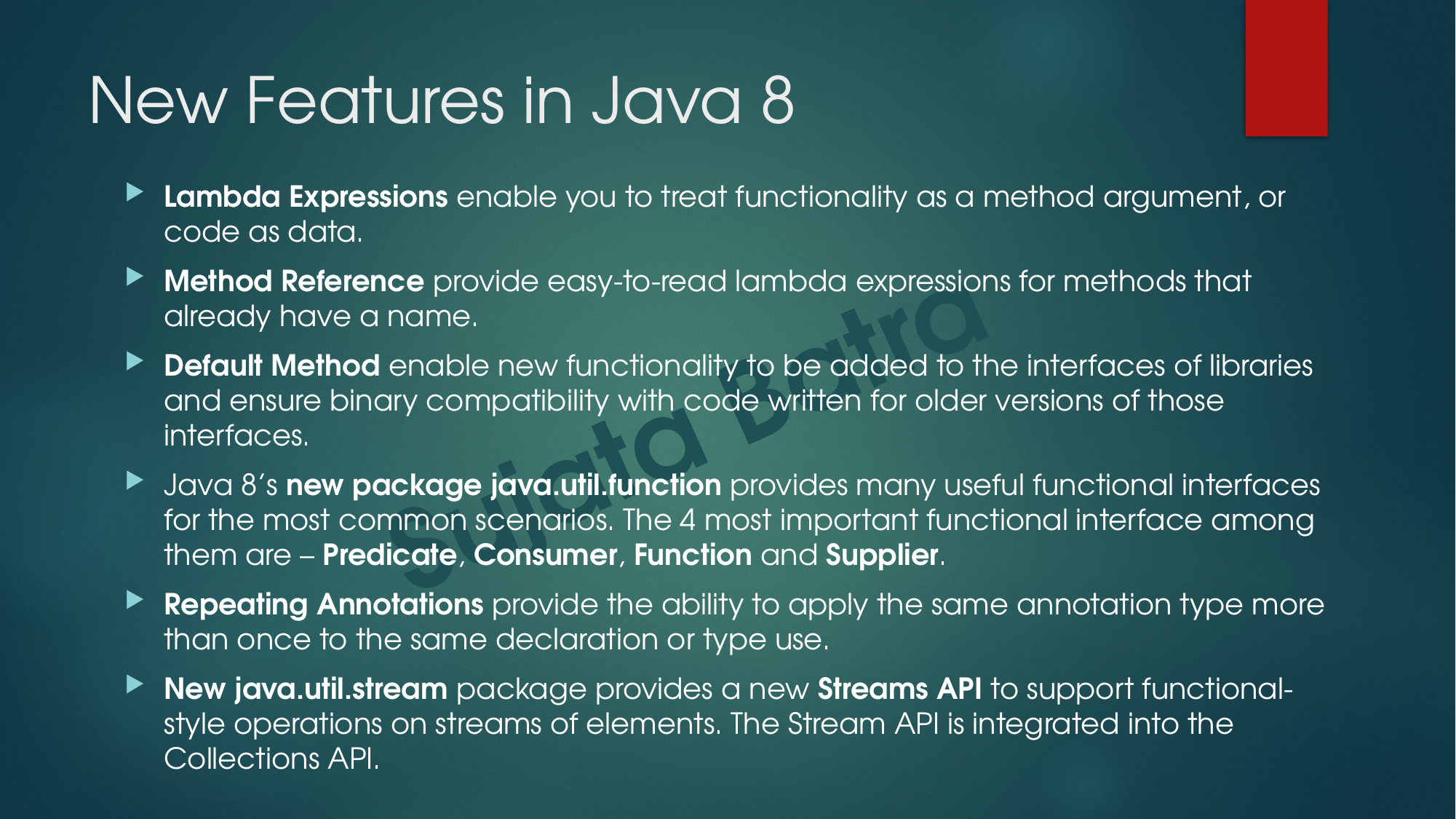

# New Features in Java 8
Lambda Expressions enable you to treat functionality as a method argument, or code as data.
Method Reference provide easy-to-read lambda expressions for methods that already have a name.
Default Method enable new functionality to be added to the interfaces of libraries and ensure binary compatibility with code written for older versions of those interfaces.
Java 8’s new package java.util.function provides many useful functional interfaces for the most common scenarios. The 4 most important functional interface among them are – Predicate, Consumer, Function and Supplier.
Repeating Annotations provide the ability to apply the same annotation type more than once to the same declaration or type use.
New java.util.stream package provides a new Streams API to support functional-style operations on streams of elements. The Stream API is integrated into the Collections API.